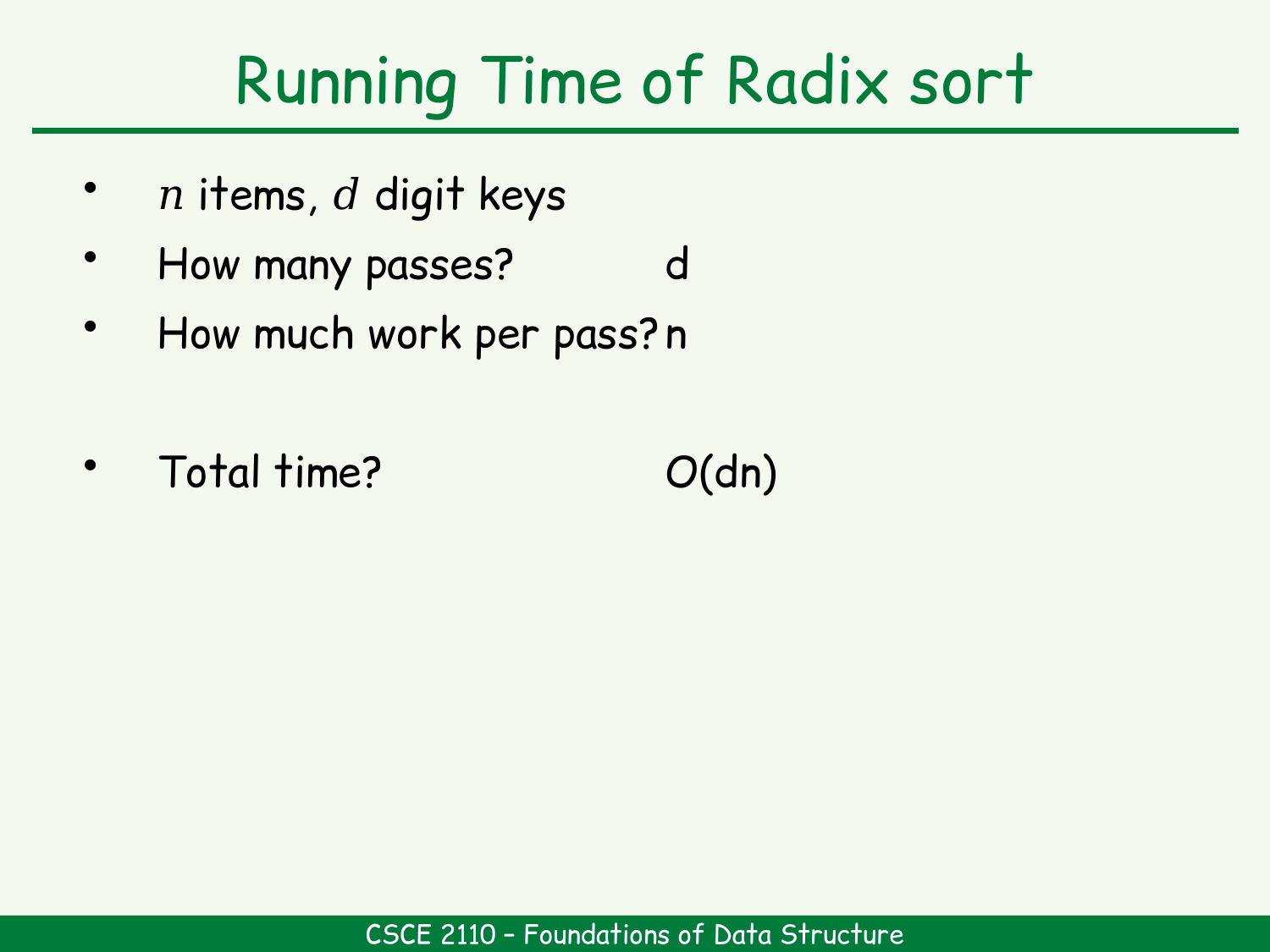

Running Time of Radix sort
𝑛 items, 𝑑 digit keys
How many passes?		d
How much work per pass?	n

Total time?			O(dn)